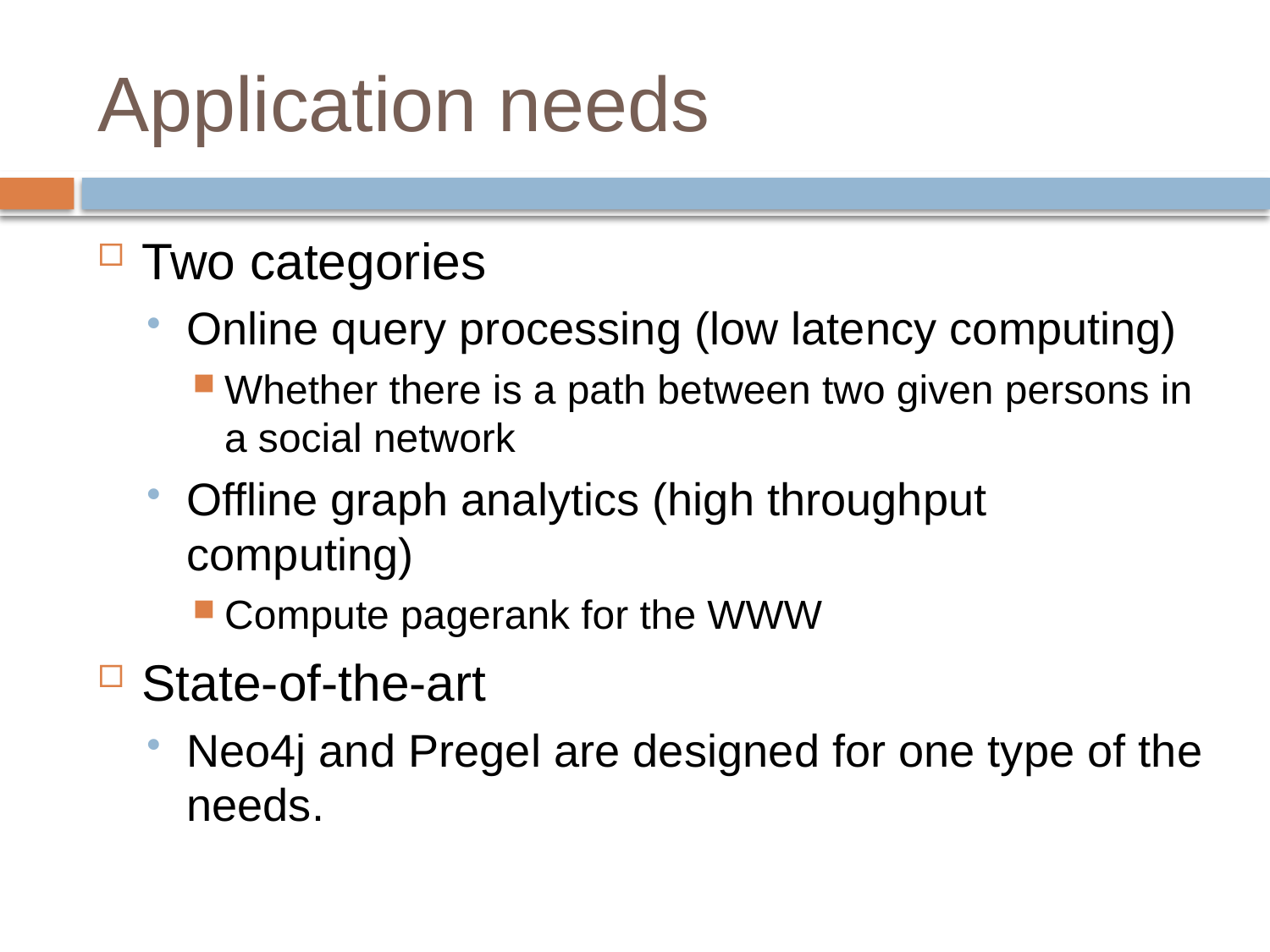

# Application needs
Two categories
Online query processing (low latency computing)
Whether there is a path between two given persons in a social network
Offline graph analytics (high throughput computing)
Compute pagerank for the WWW
State-of-the-art
Neo4j and Pregel are designed for one type of the needs.